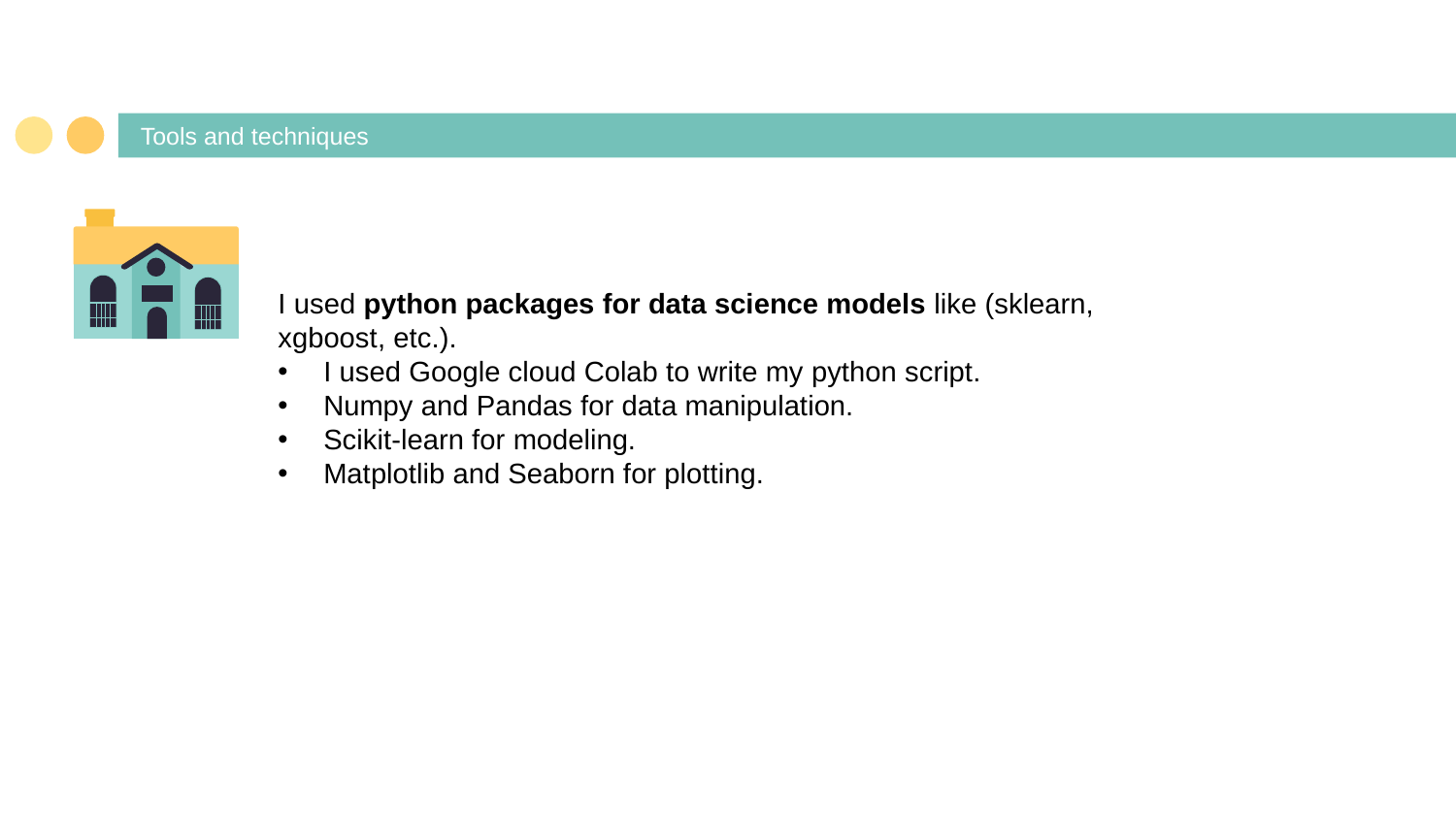

Tools and techniques

I used python packages for data science models like (sklearn, xgboost, etc.).
I used Google cloud Colab to write my python script.
Numpy and Pandas for data manipulation.
Scikit-learn for modeling.
Matplotlib and Seaborn for plotting.